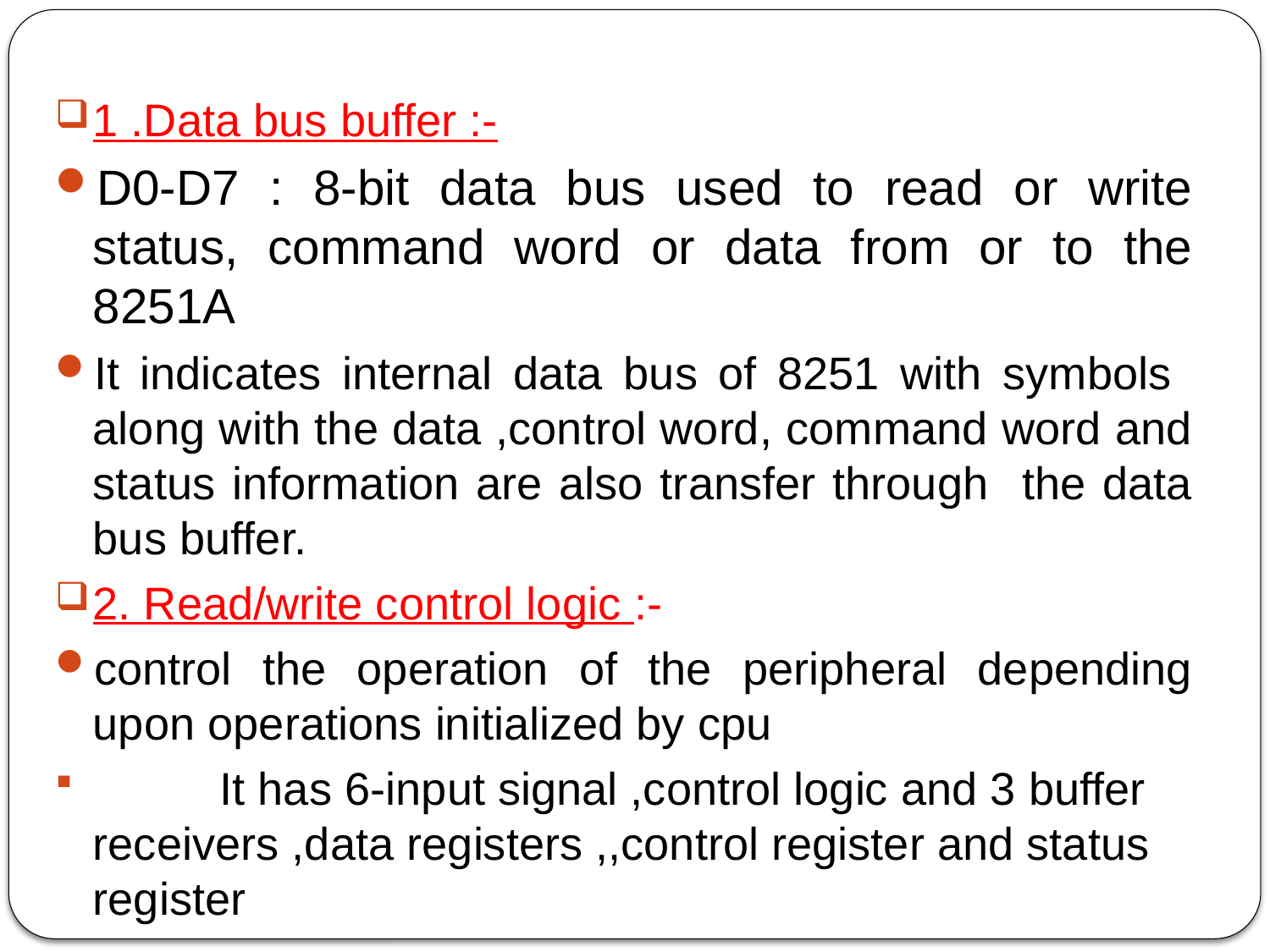

1 .Data bus buffer :-
D0-D7 : 8-bit data bus used to read or write status, command word or data from or to the 8251A
It indicates internal data bus of 8251 with symbols  along with the data ,control word, command word and status information are also transfer through  the data bus buffer.
2. Read/write control logic :-
control the operation of the peripheral depending upon operations initialized by cpu
	It has 6-input signal ,control logic and 3 buffer receivers ,data registers ,,control register and status register